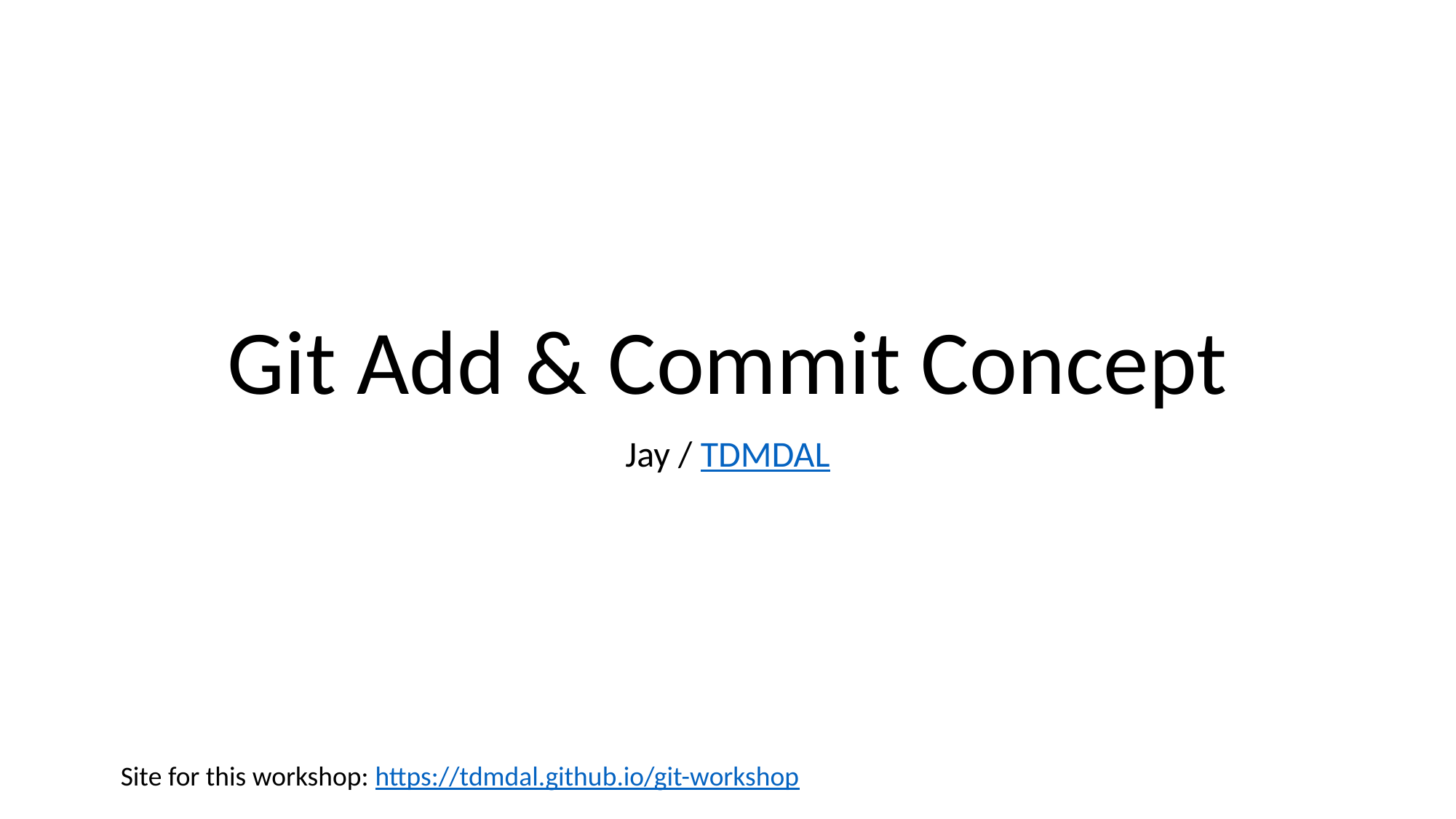

# Git Add & Commit Concept
Jay / TDMDAL
Site for this workshop: https://tdmdal.github.io/git-workshop